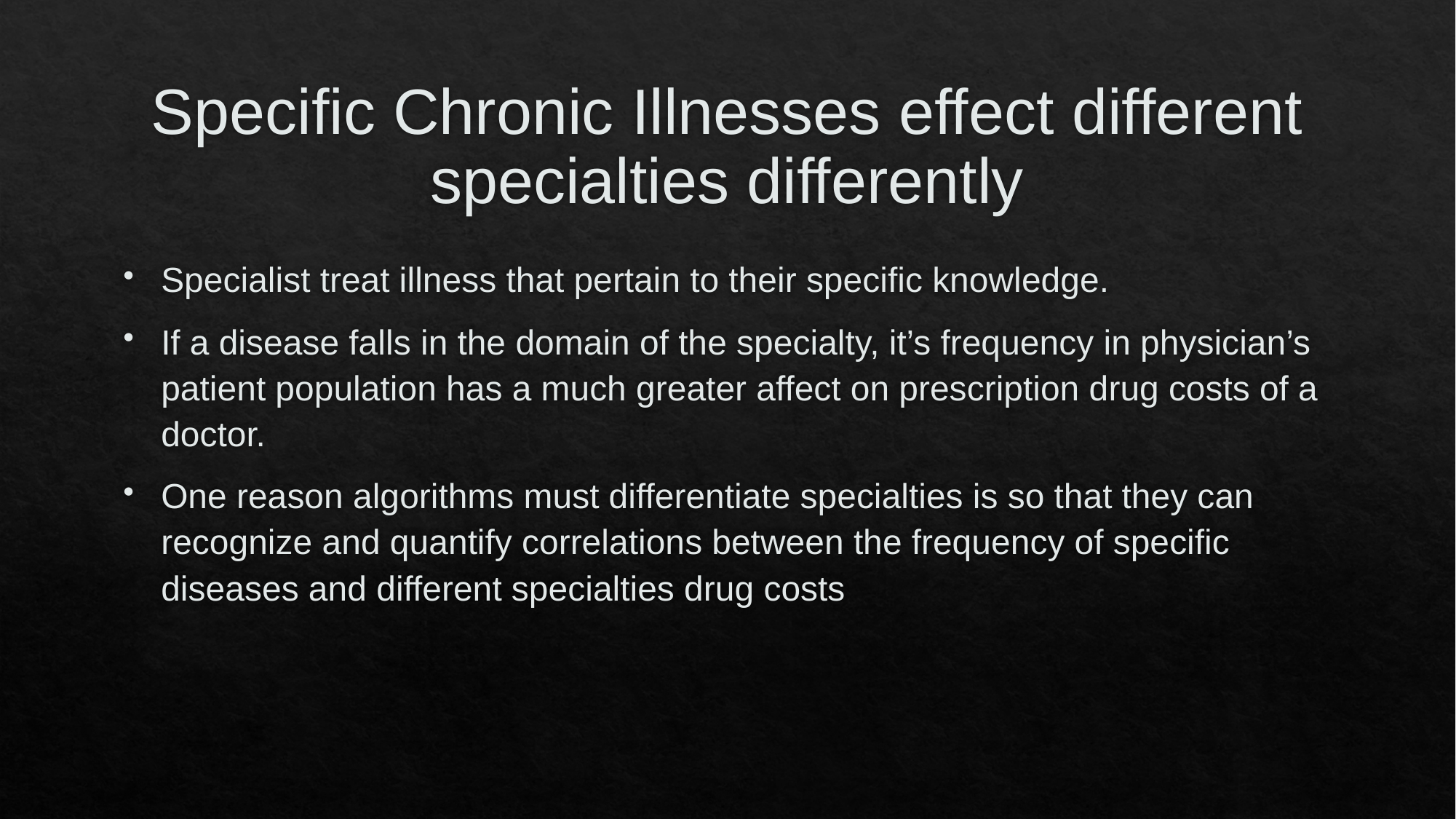

# Specific Chronic Illnesses effect different specialties differently
Specialist treat illness that pertain to their specific knowledge.
If a disease falls in the domain of the specialty, it’s frequency in physician’s patient population has a much greater affect on prescription drug costs of a doctor.
One reason algorithms must differentiate specialties is so that they can recognize and quantify correlations between the frequency of specific diseases and different specialties drug costs